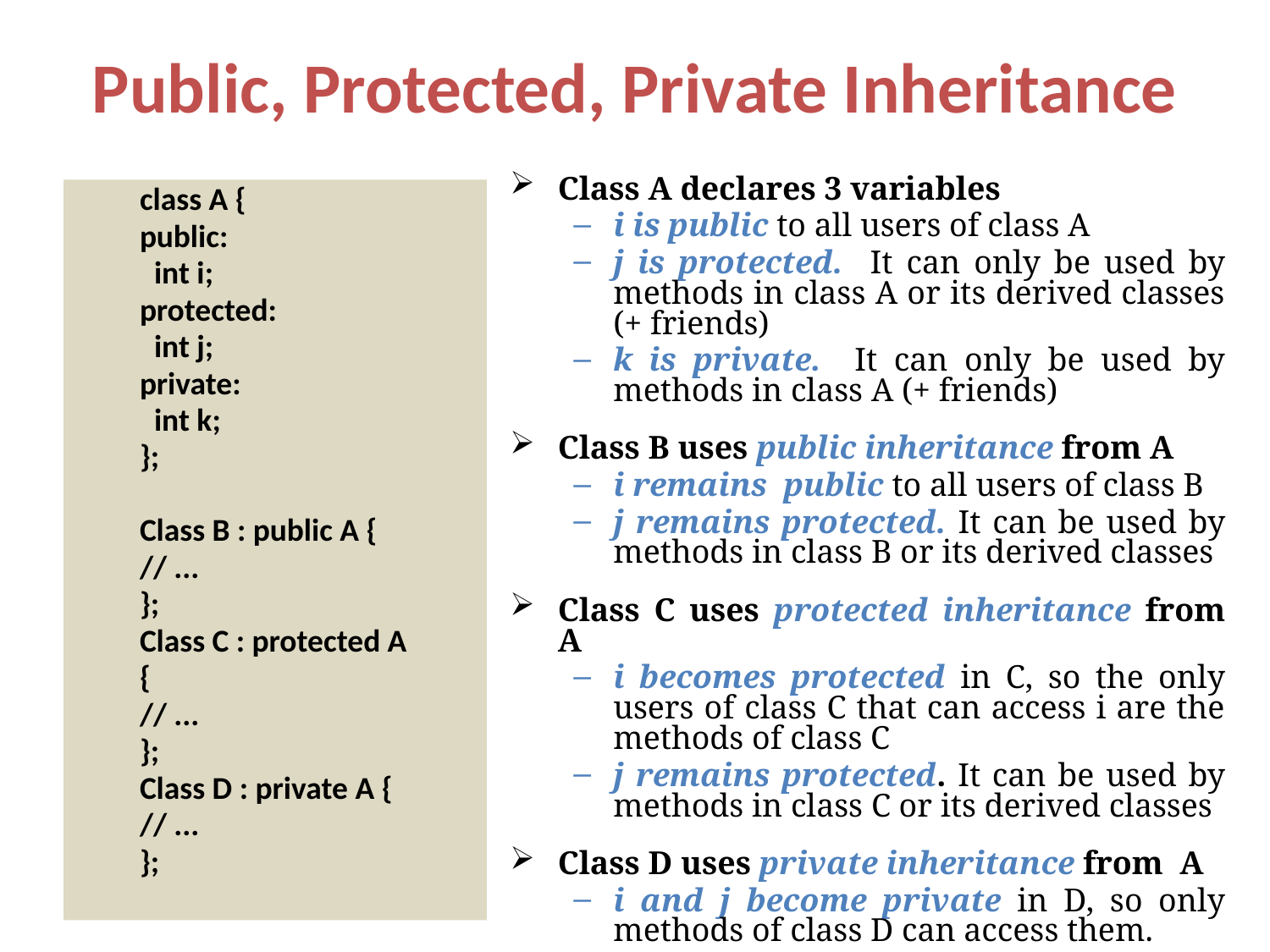

# Public, Protected, Private Inheritance
Class A declares 3 variables
i is public to all users of class A
j is protected.  It can only be used by methods in class A or its derived classes (+ friends)
k is private.  It can only be used by methods in class A (+ friends)
Class B uses public inheritance from A
i remains  public to all users of class B
j remains protected. It can be used by methods in class B or its derived classes
Class C uses protected inheritance from A
i becomes protected in C, so the only users of class C that can access i are the methods of class C
j remains protected. It can be used by methods in class C or its derived classes
Class D uses private inheritance from  A
i and j become private in D, so only methods of class D can access them.
class A {
public:
  int i;
protected:
  int j;
private:
  int k;
};

Class B : public A {
// ...
};
Class C : protected A
{
// ...
};
Class D : private A {
// ...
};